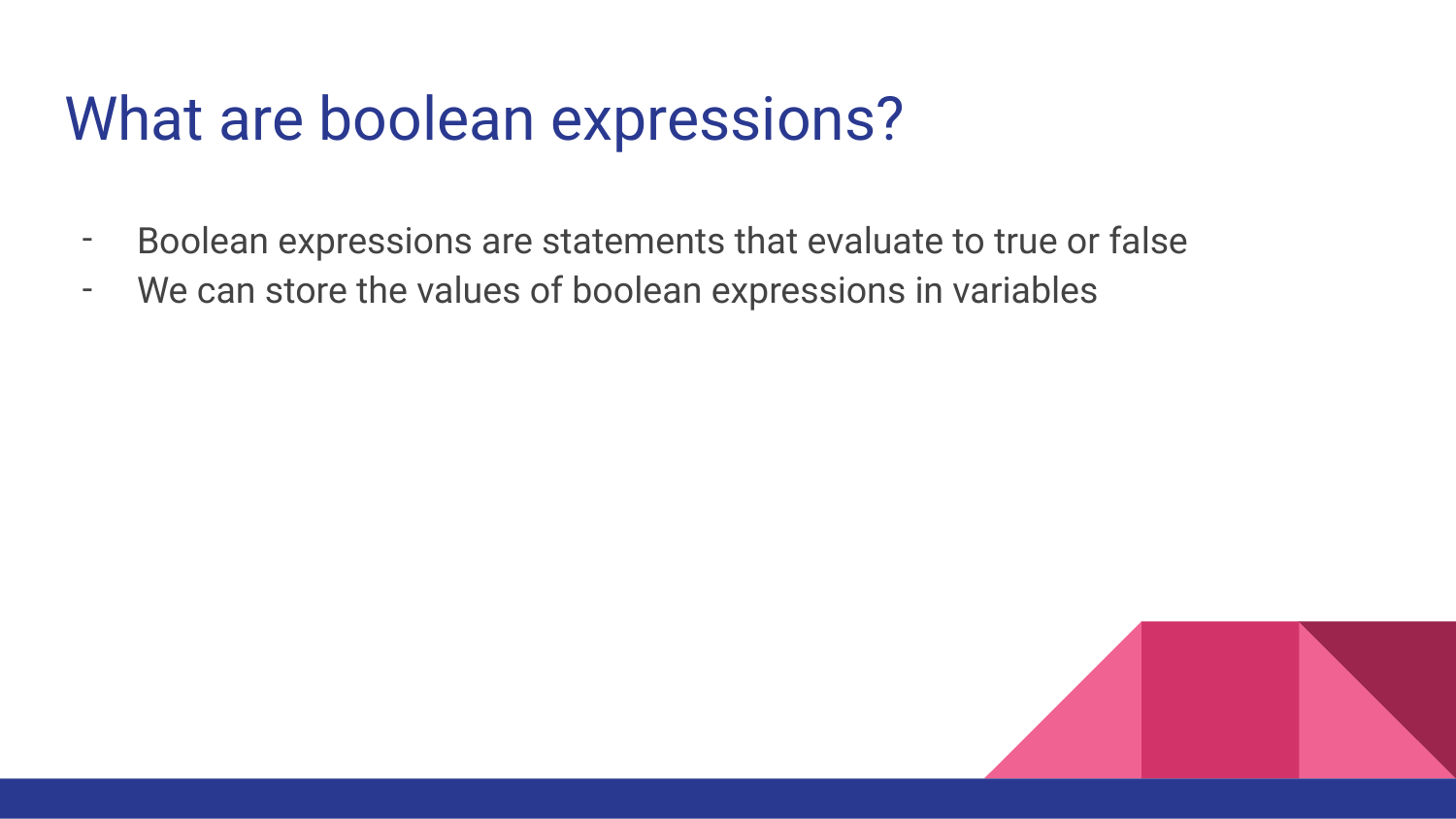

# What are boolean expressions?
Boolean expressions are statements that evaluate to true or false
We can store the values of boolean expressions in variables